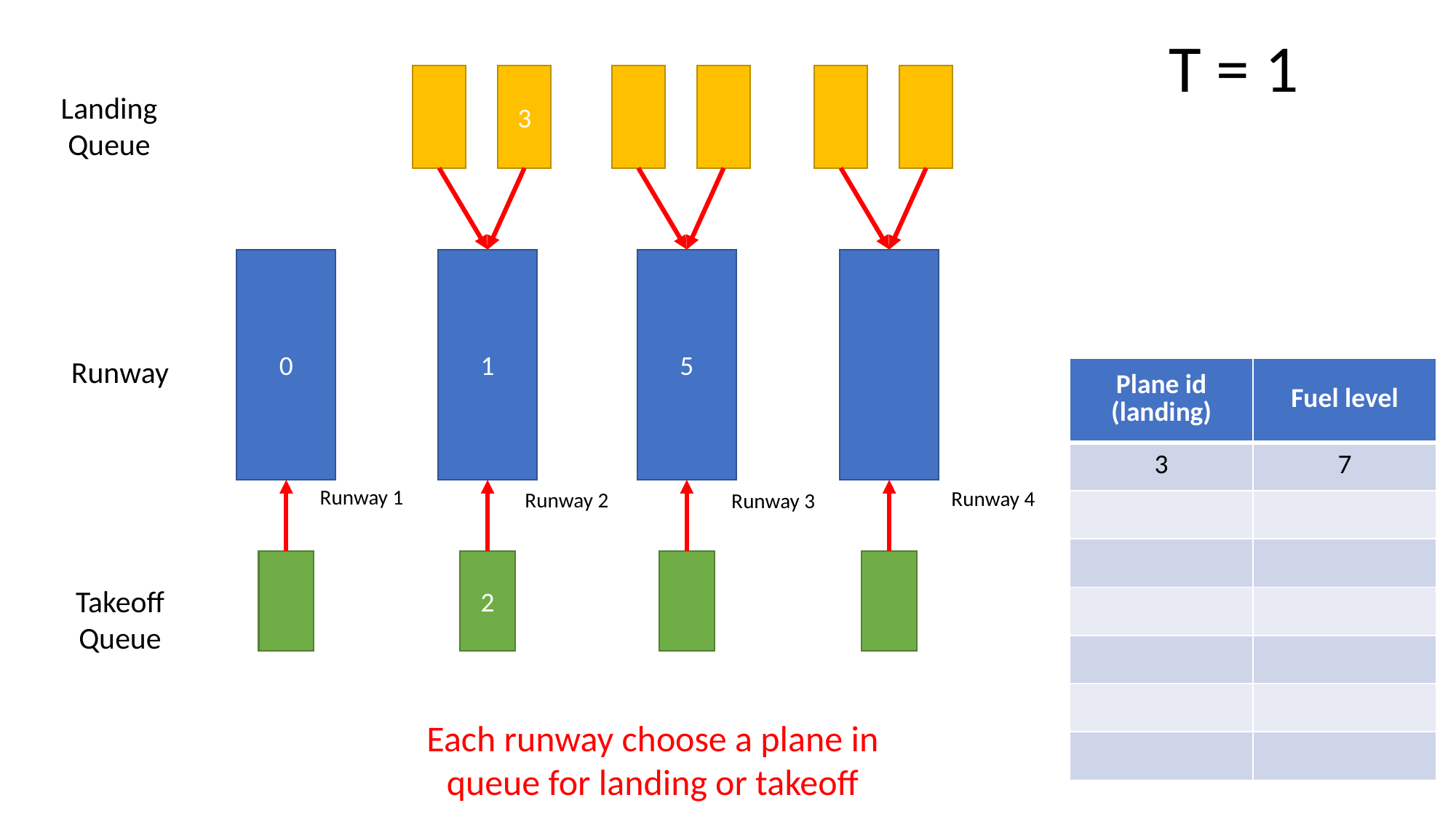

T = 1
3

Landing Queue

0
1
5

Runway
| Plane id (landing) | Fuel level |
| --- | --- |
| 3 | 7 |
|  |  |
|  |  |
|  |  |
|  |  |
|  |  |
|  |  |
Runway 1
Runway 4
Runway 2
Runway 3

2

Takeoff Queue
Each runway choose a plane in queue for landing or takeoff